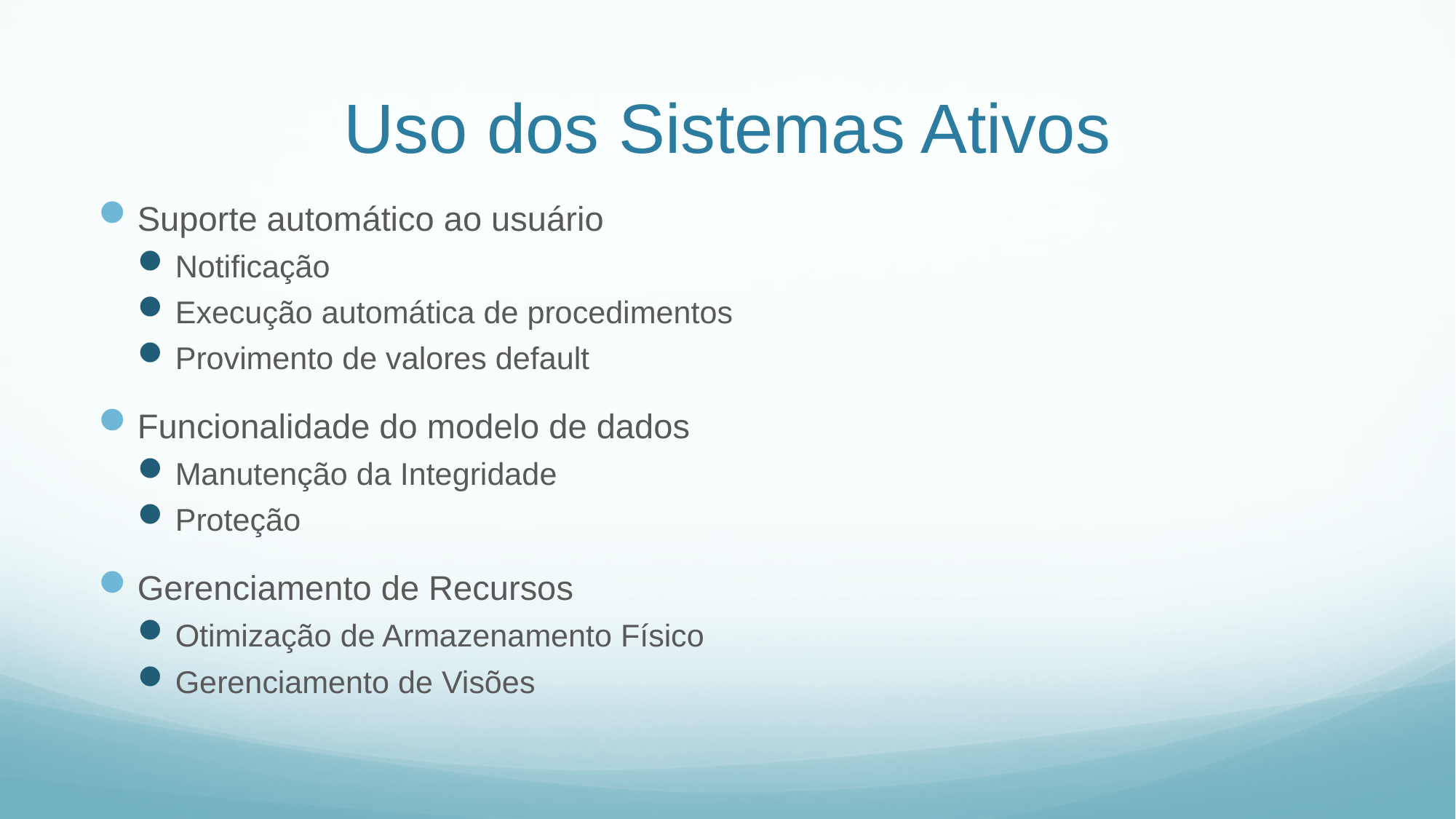

# Uso dos Sistemas Ativos
Suporte automático ao usuário
Notificação
Execução automática de procedimentos
Provimento de valores default
Funcionalidade do modelo de dados
Manutenção da Integridade
Proteção
Gerenciamento de Recursos
Otimização de Armazenamento Físico
Gerenciamento de Visões